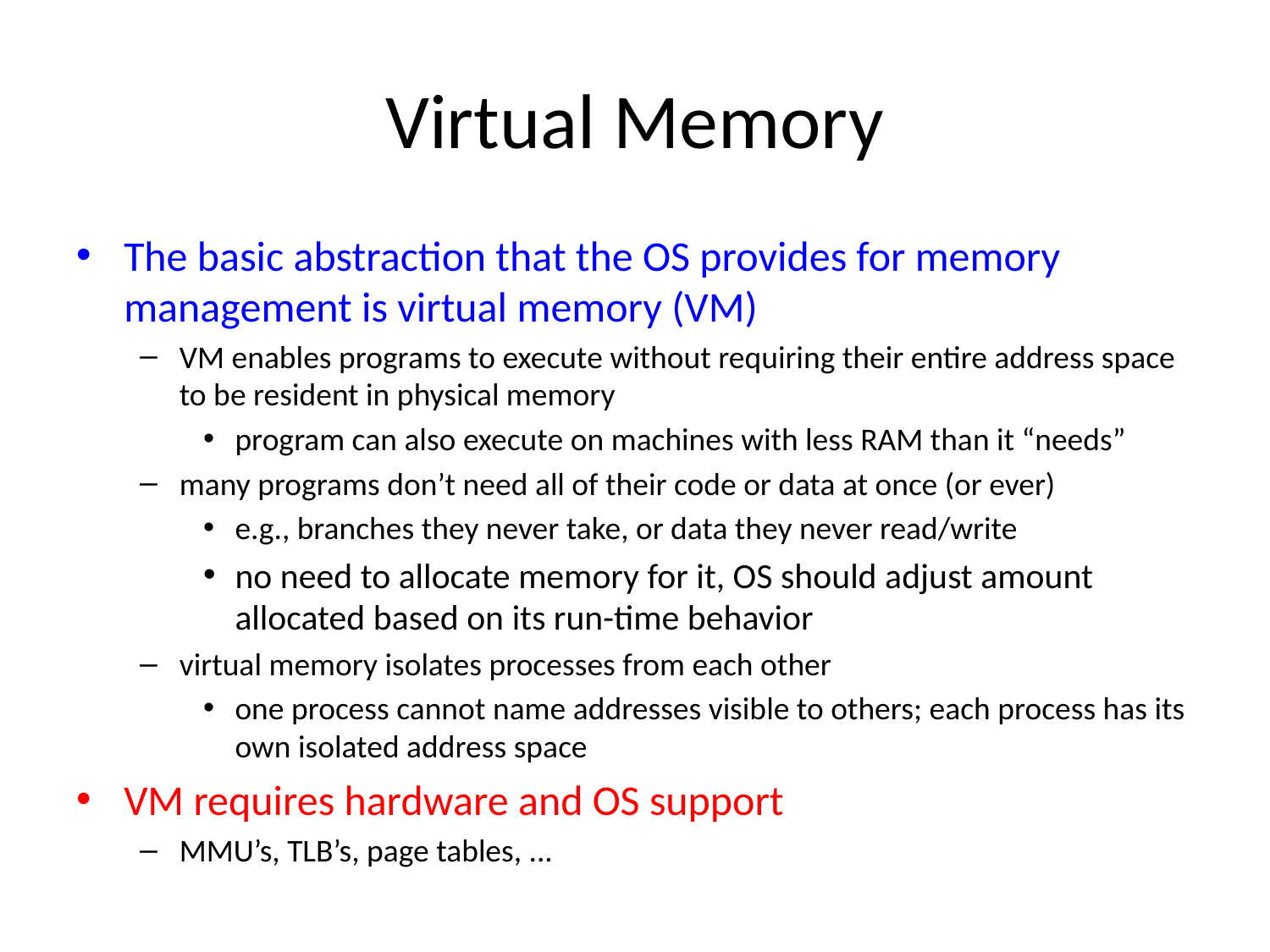

# Virtual Memory
The basic abstraction that the OS provides for memory management is virtual memory (VM)
VM enables programs to execute without requiring their entire address space to be resident in physical memory
program can also execute on machines with less RAM than it “needs”
many programs don’t need all of their code or data at once (or ever)
e.g., branches they never take, or data they never read/write
no need to allocate memory for it, OS should adjust amount allocated based on its run-time behavior
virtual memory isolates processes from each other
one process cannot name addresses visible to others; each process has its own isolated address space
VM requires hardware and OS support
MMU’s, TLB’s, page tables, ...